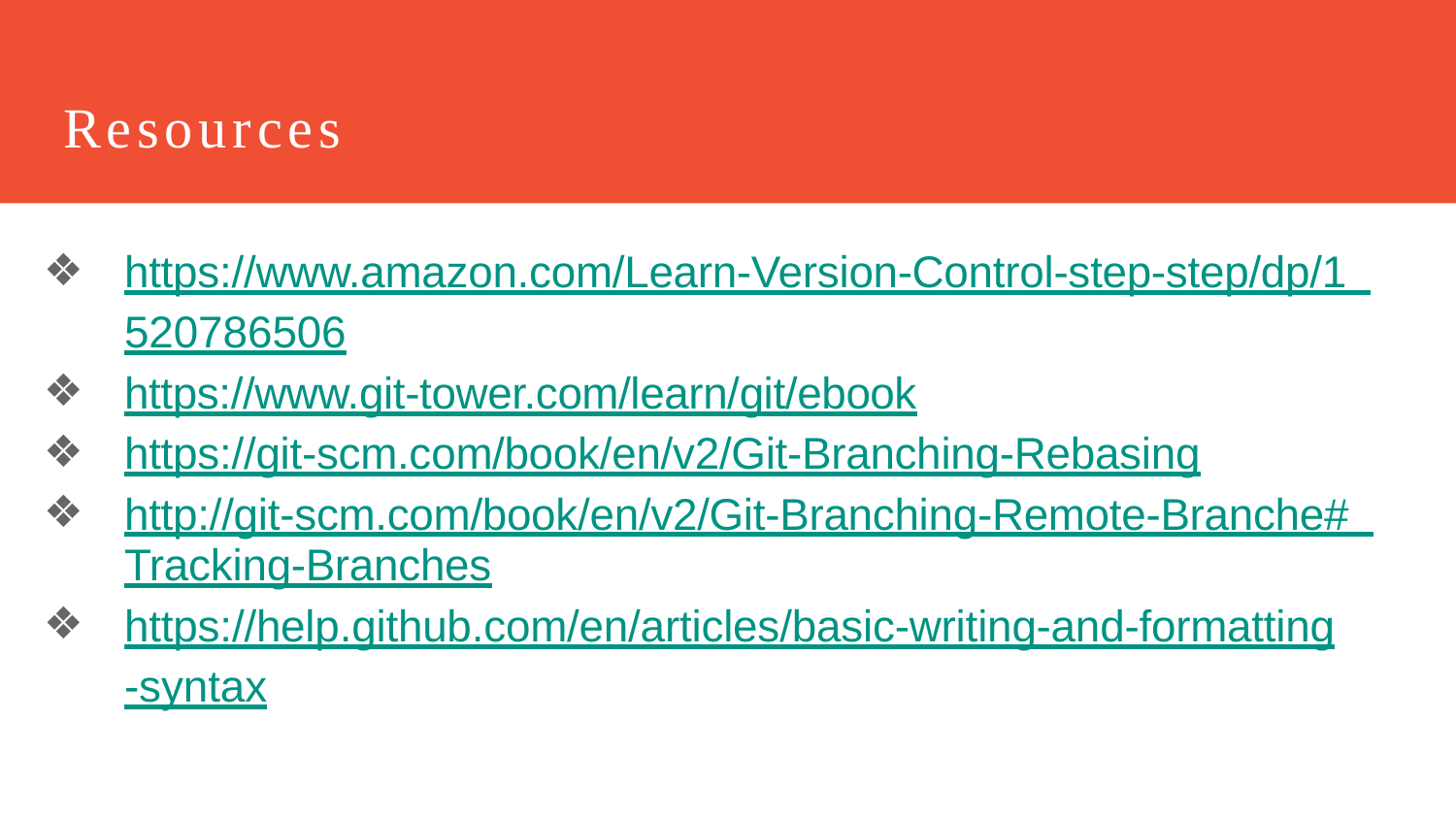

# Resources
https://www.amazon.com/Learn-Version-Control-step-step/dp/1  520786506
https://www.git-tower.com/learn/git/ebook
https://git-scm.com/book/en/v2/Git-Branching-Rebasing
http://git-scm.com/book/en/v2/Git-Branching-Remote-Branche#  Tracking-Branches
https://help.github.com/en/articles/basic-writing-and-formatting
-syntax